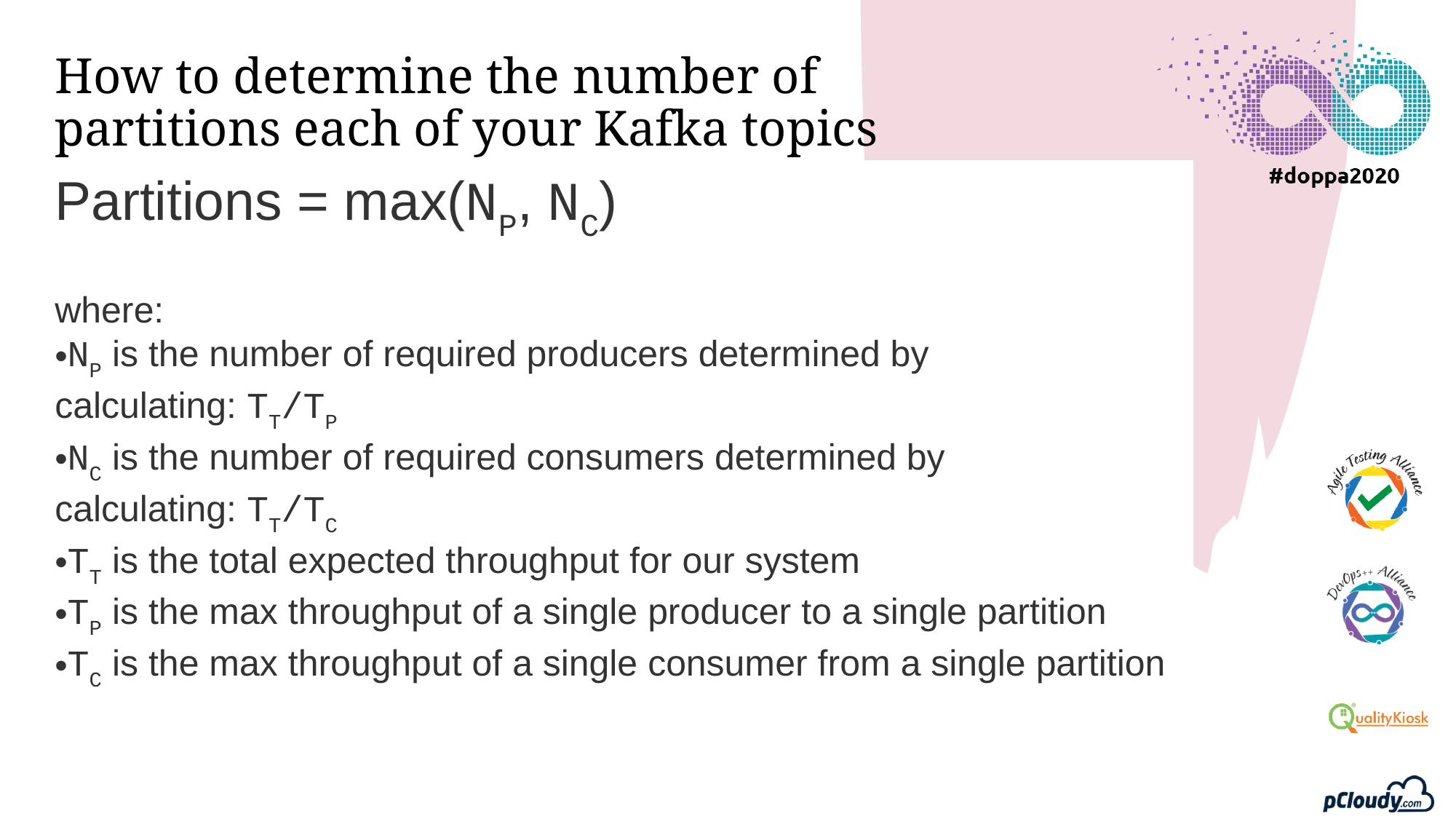

# How to determine the number of partitions each of your Kafka topics requires
Partitions = max(NP, NC)

where:
NP is the number of required producers determined by calculating: TT/TP
NC is the number of required consumers determined by calculating: TT/TC
TT is the total expected throughput for our system
TP is the max throughput of a single producer to a single partition
TC is the max throughput of a single consumer from a single partition